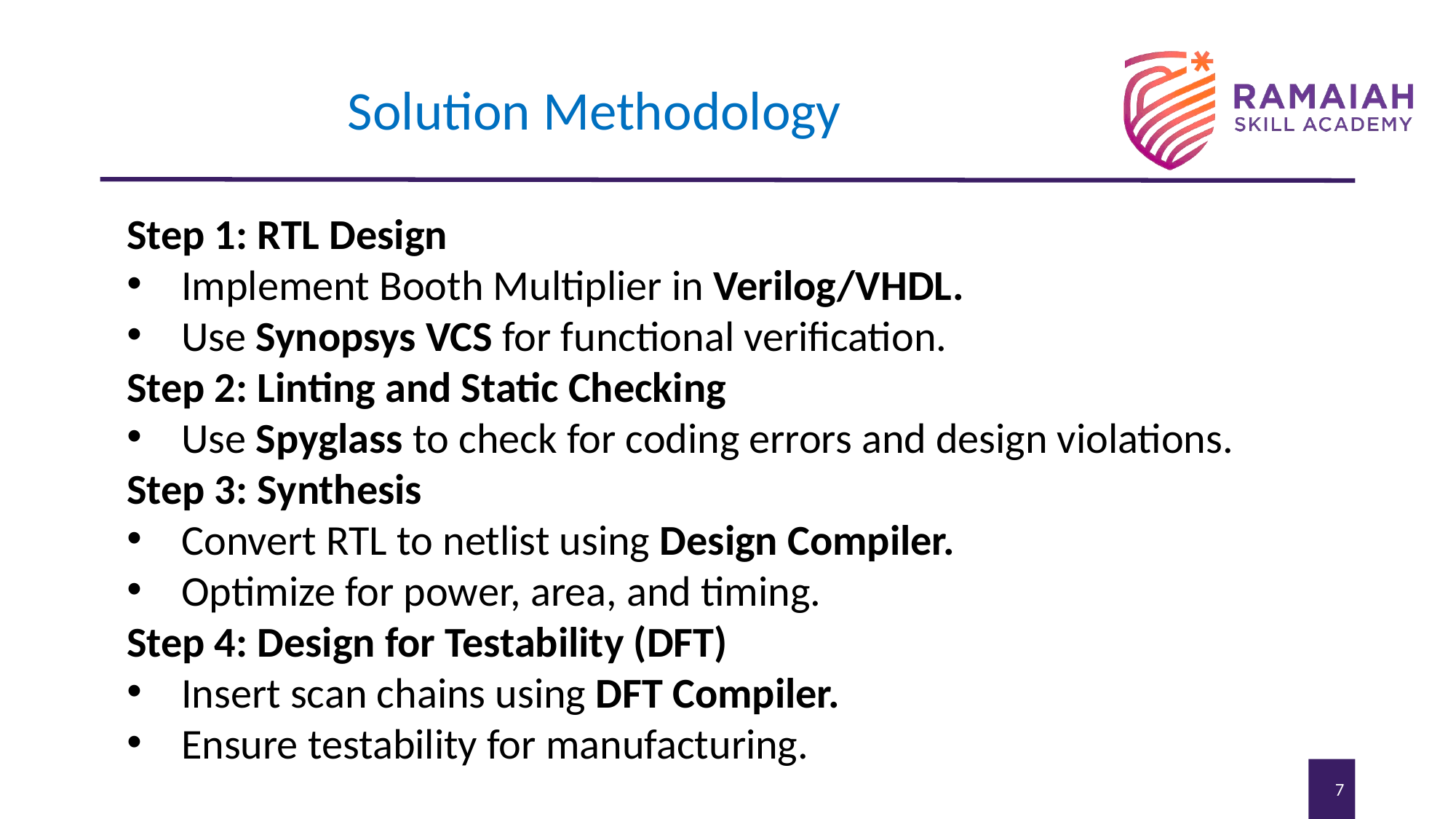

# Solution Methodology
Step 1: RTL Design
Implement Booth Multiplier in Verilog/VHDL.
Use Synopsys VCS for functional verification.
Step 2: Linting and Static Checking
Use Spyglass to check for coding errors and design violations.
Step 3: Synthesis
Convert RTL to netlist using Design Compiler.
Optimize for power, area, and timing.
Step 4: Design for Testability (DFT)
Insert scan chains using DFT Compiler.
Ensure testability for manufacturing.